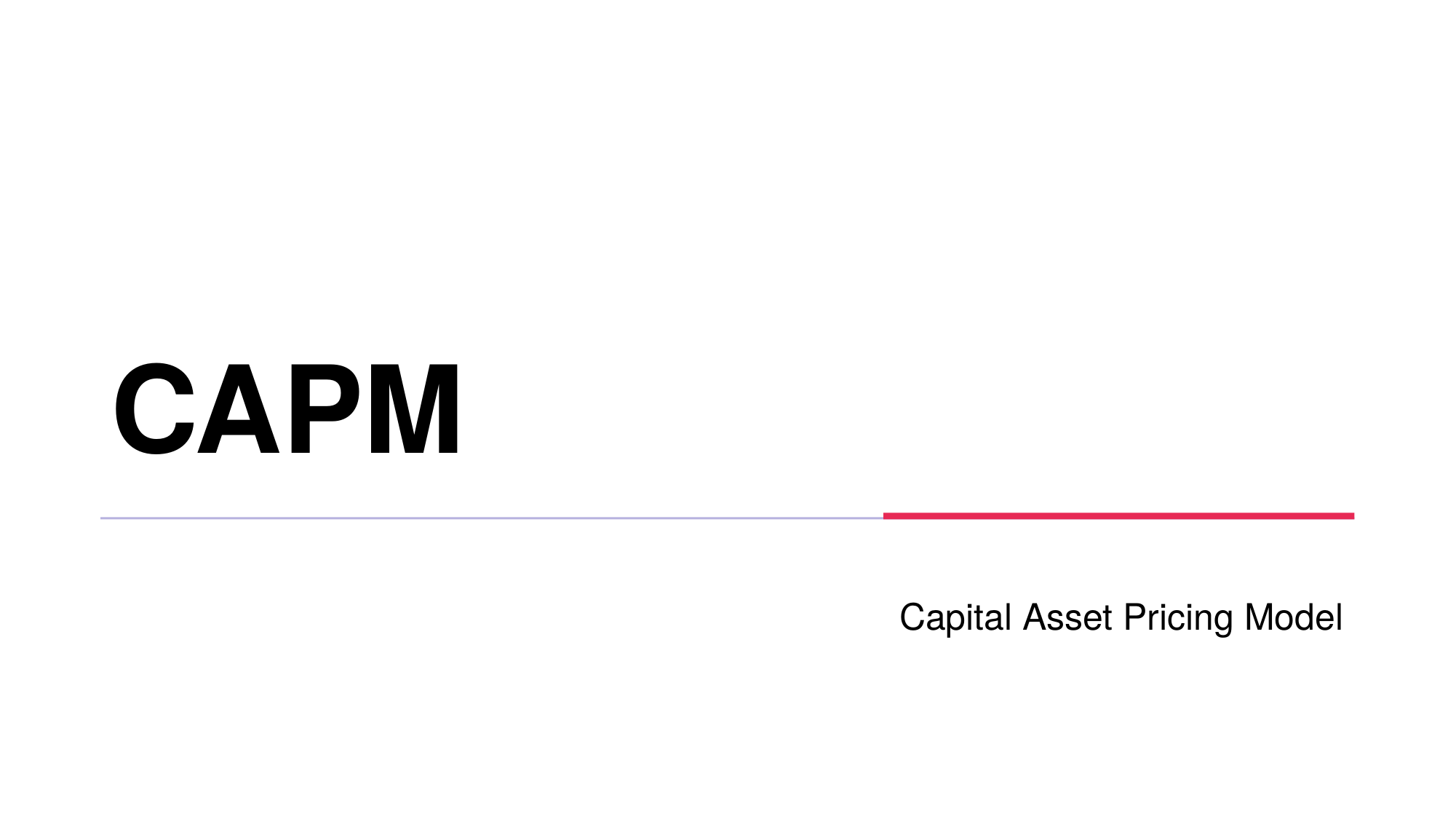

# CAPM

Capital Asset Pricing Model
17